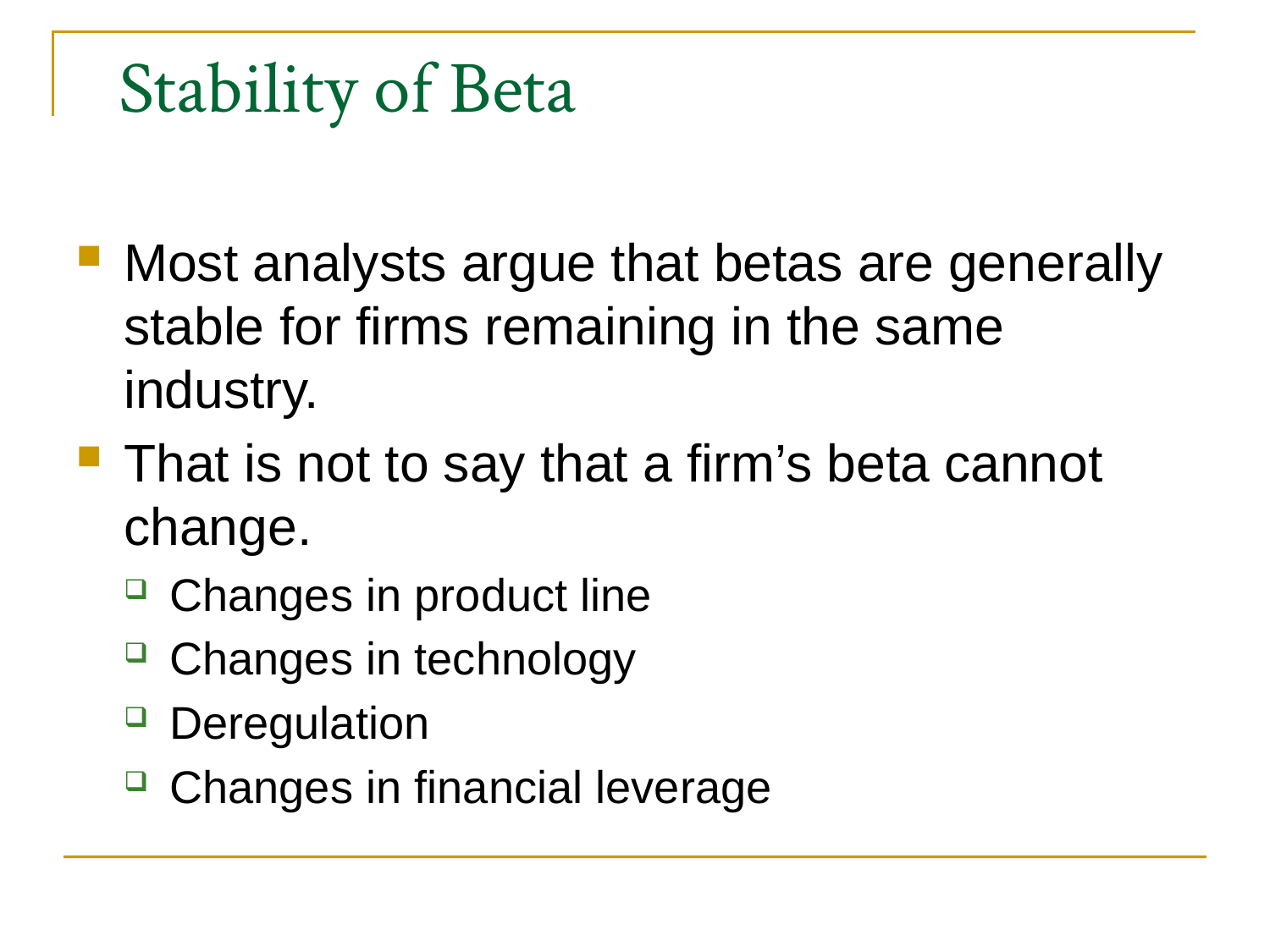

# Stability of Beta
Most analysts argue that betas are generally stable for firms remaining in the same industry.
That is not to say that a firm’s beta cannot change.
Changes in product line
Changes in technology
Deregulation
Changes in financial leverage